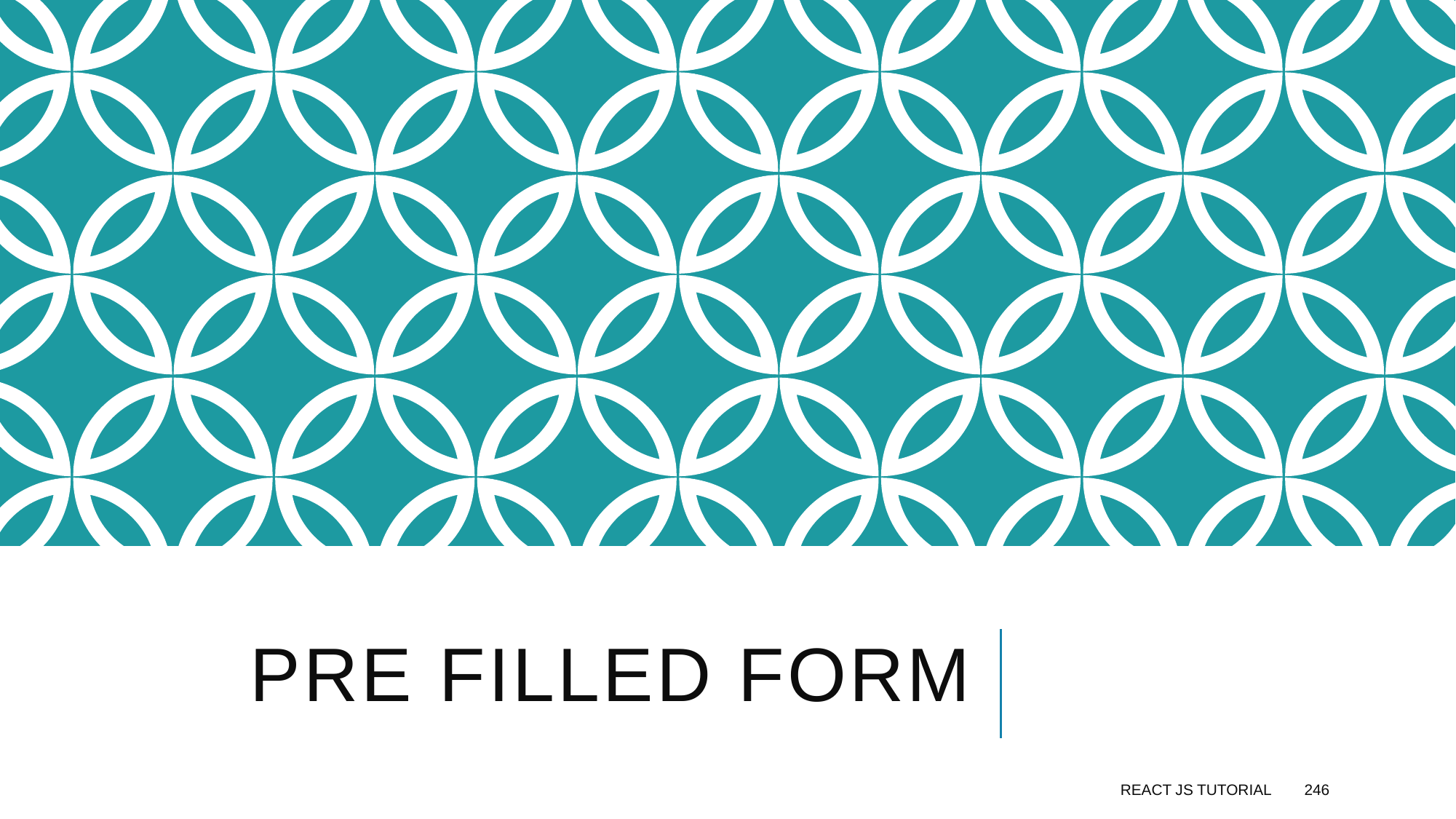

# Pre filled form

React JS Tutorial
246